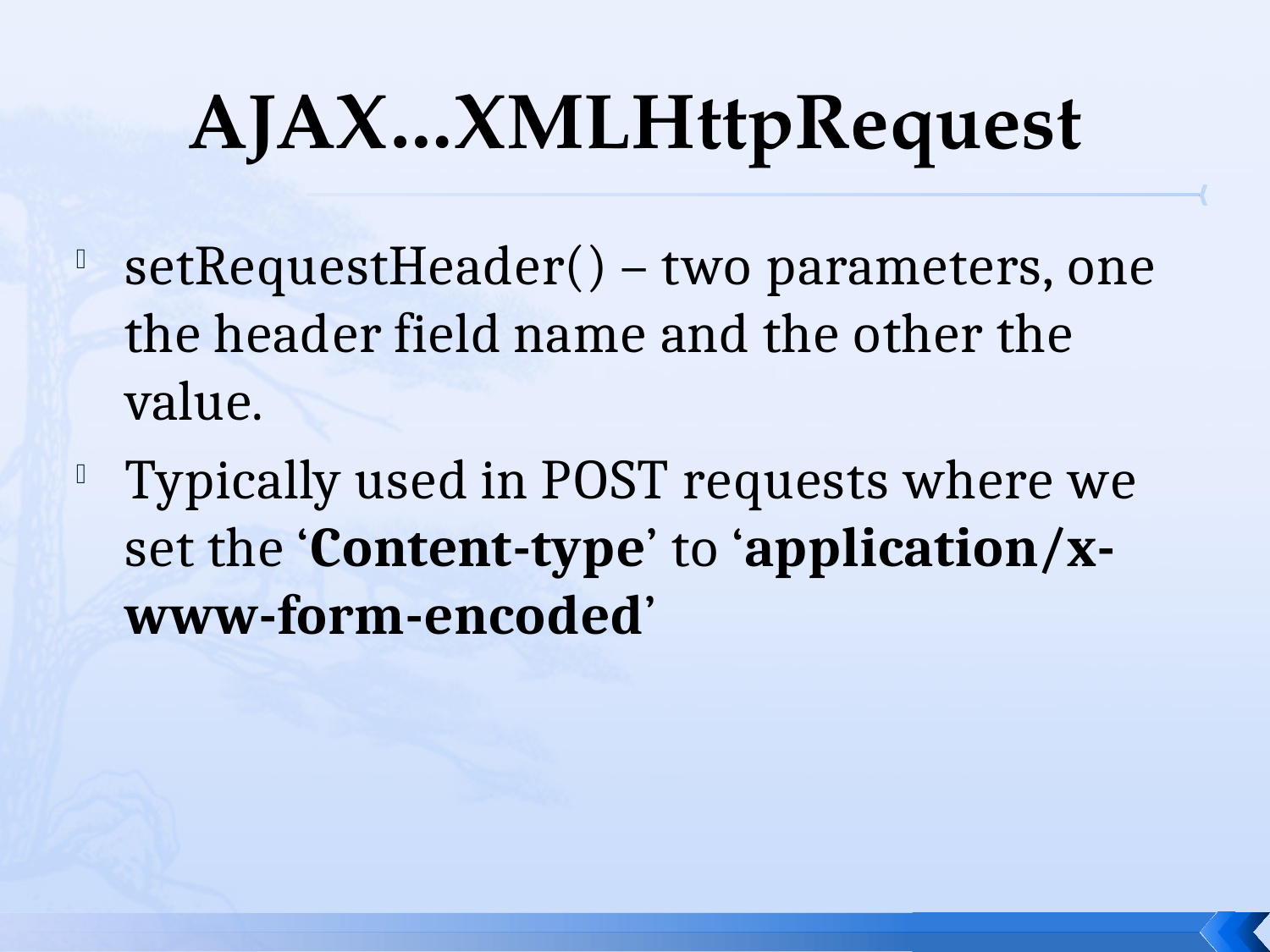

# AJAX…XMLHttpRequest
setRequestHeader() – two parameters, one the header field name and the other the value.
Typically used in POST requests where we set the ‘Content-type’ to ‘application/x-www-form-encoded’